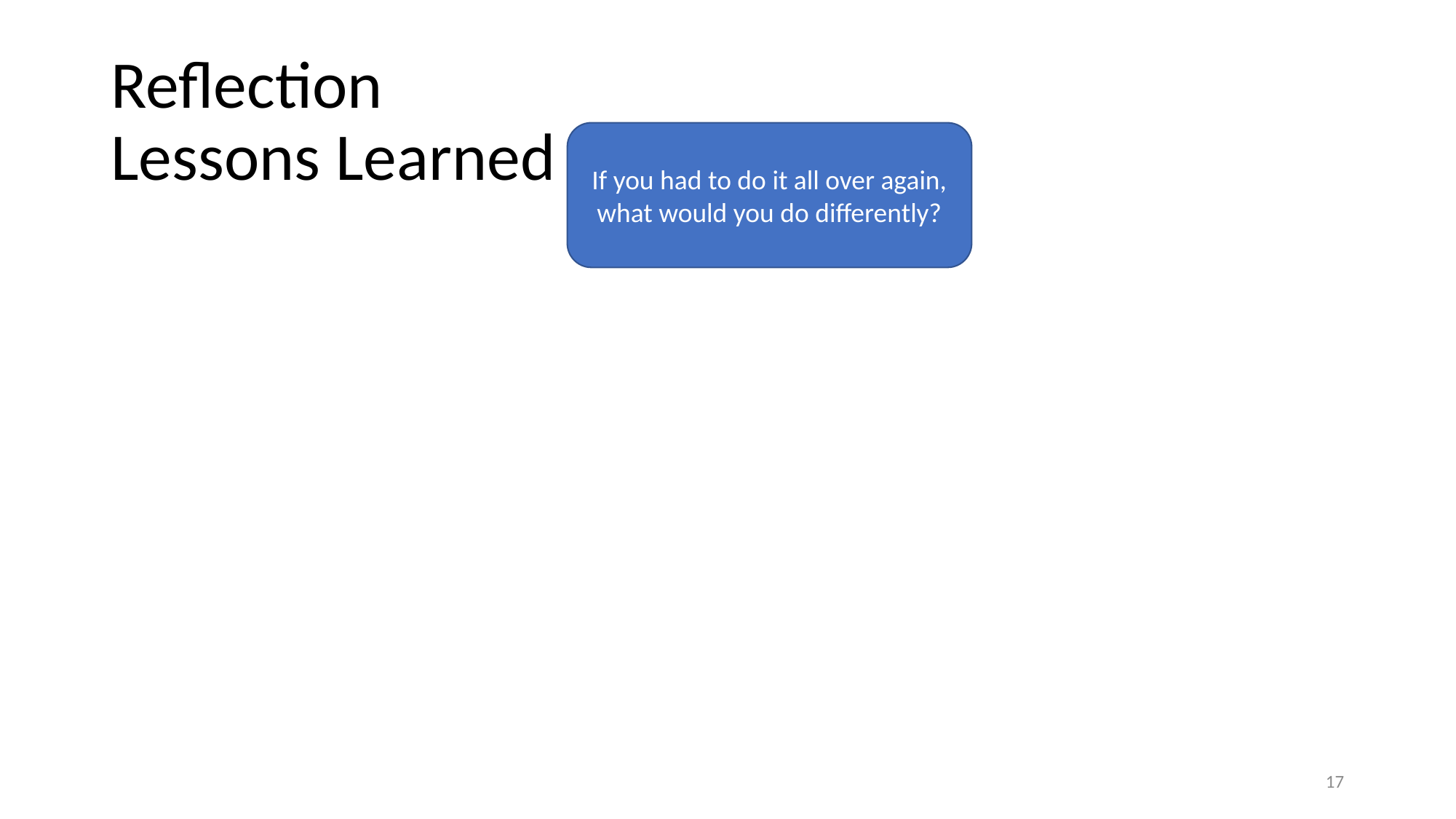

# Reflection Lessons Learned
If you had to do it all over again, what would you do differently?

17